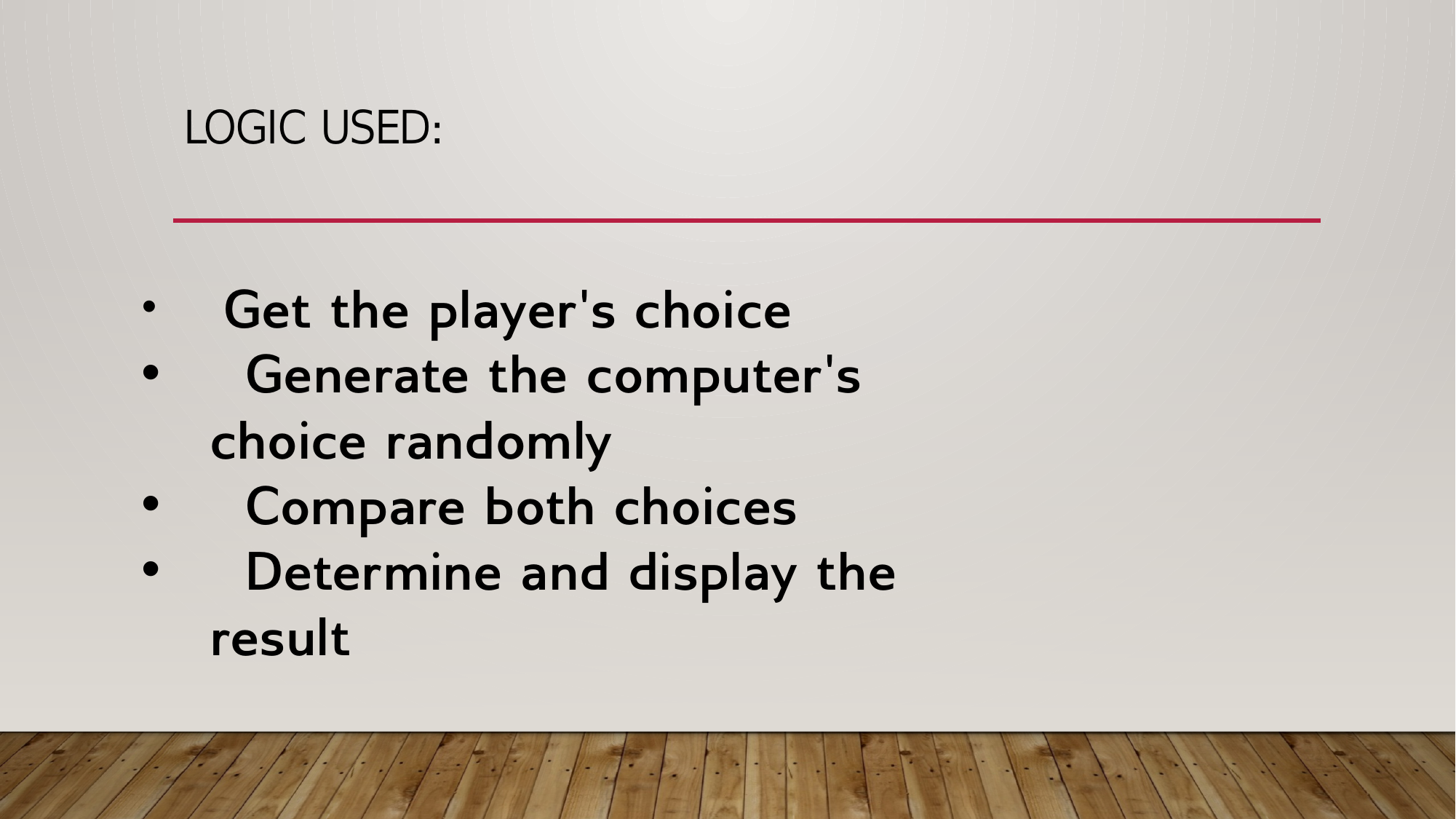

# Logic Used:
  Get the player's choice
  Generate the computer's choice randomly
  Compare both choices
  Determine and display the result